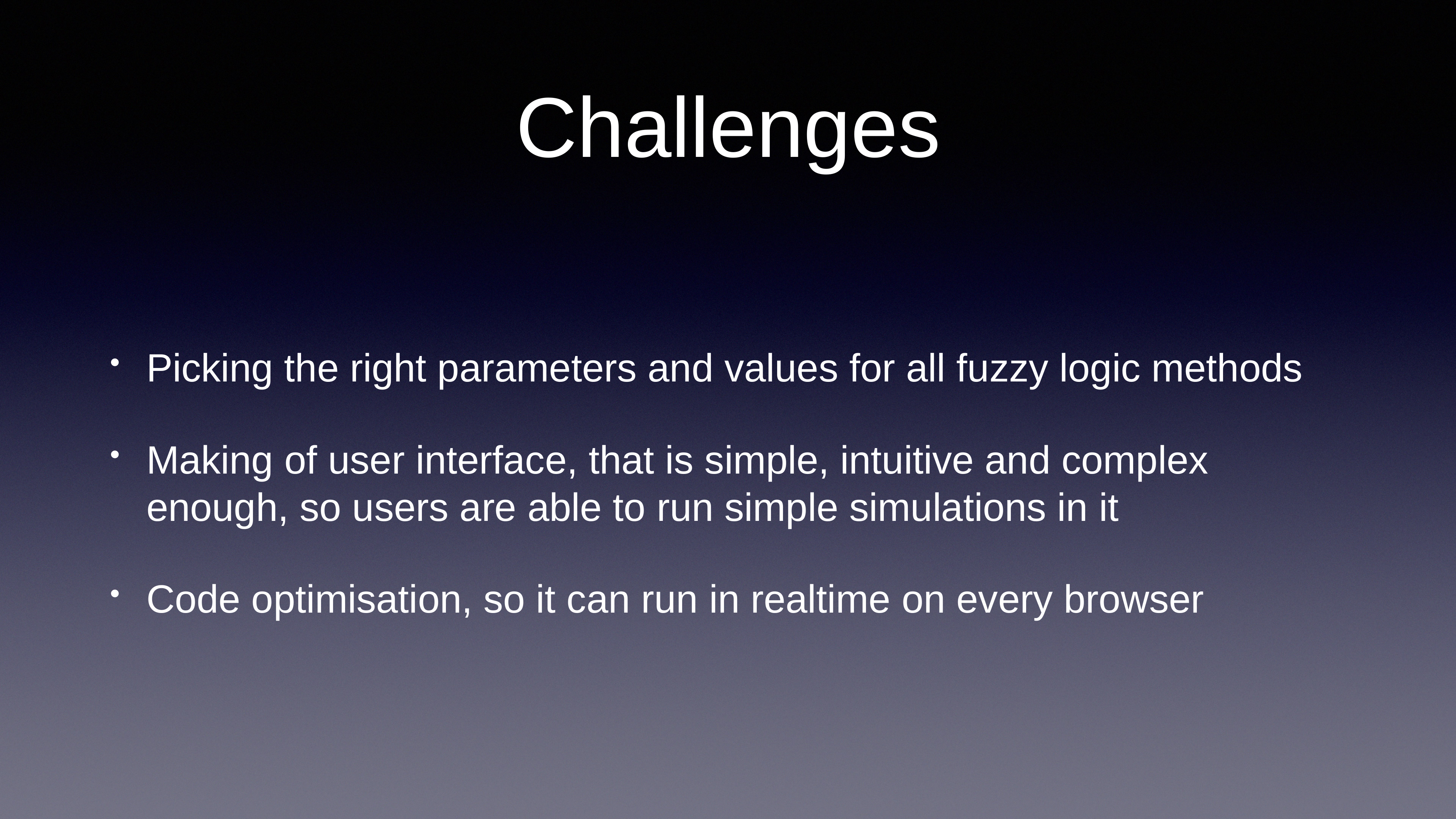

# Challenges
Picking the right parameters and values for all fuzzy logic methods
Making of user interface, that is simple, intuitive and complex enough, so users are able to run simple simulations in it
Code optimisation, so it can run in realtime on every browser